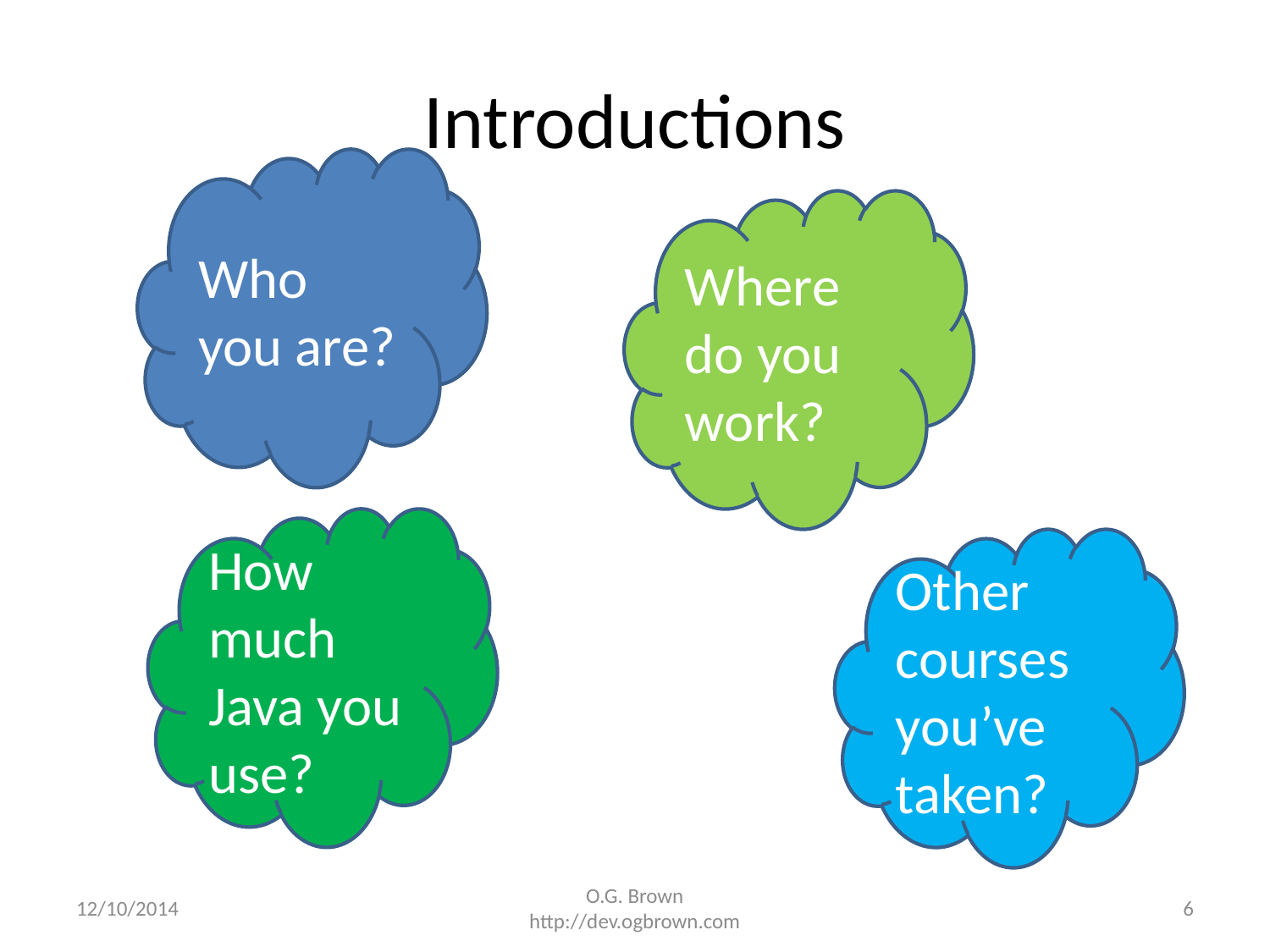

# Introductions
Who you are?
Where do you work?
How much Java you use?
Other courses you’ve taken?
12/10/2014
O.G. Brown
http://dev.ogbrown.com
6